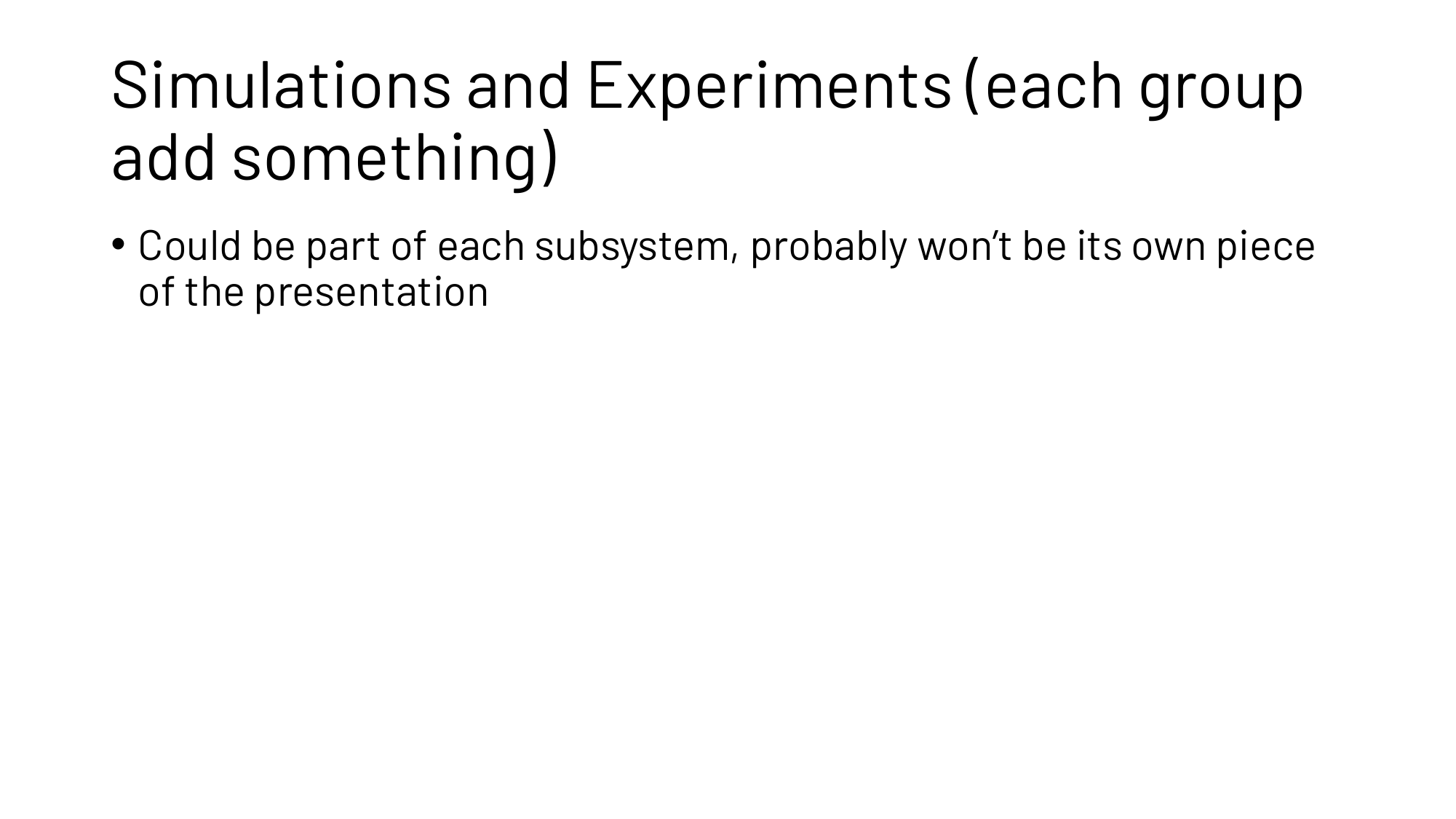

# Simulations and Experiments (each group add something)
Could be part of each subsystem, probably won’t be its own piece of the presentation